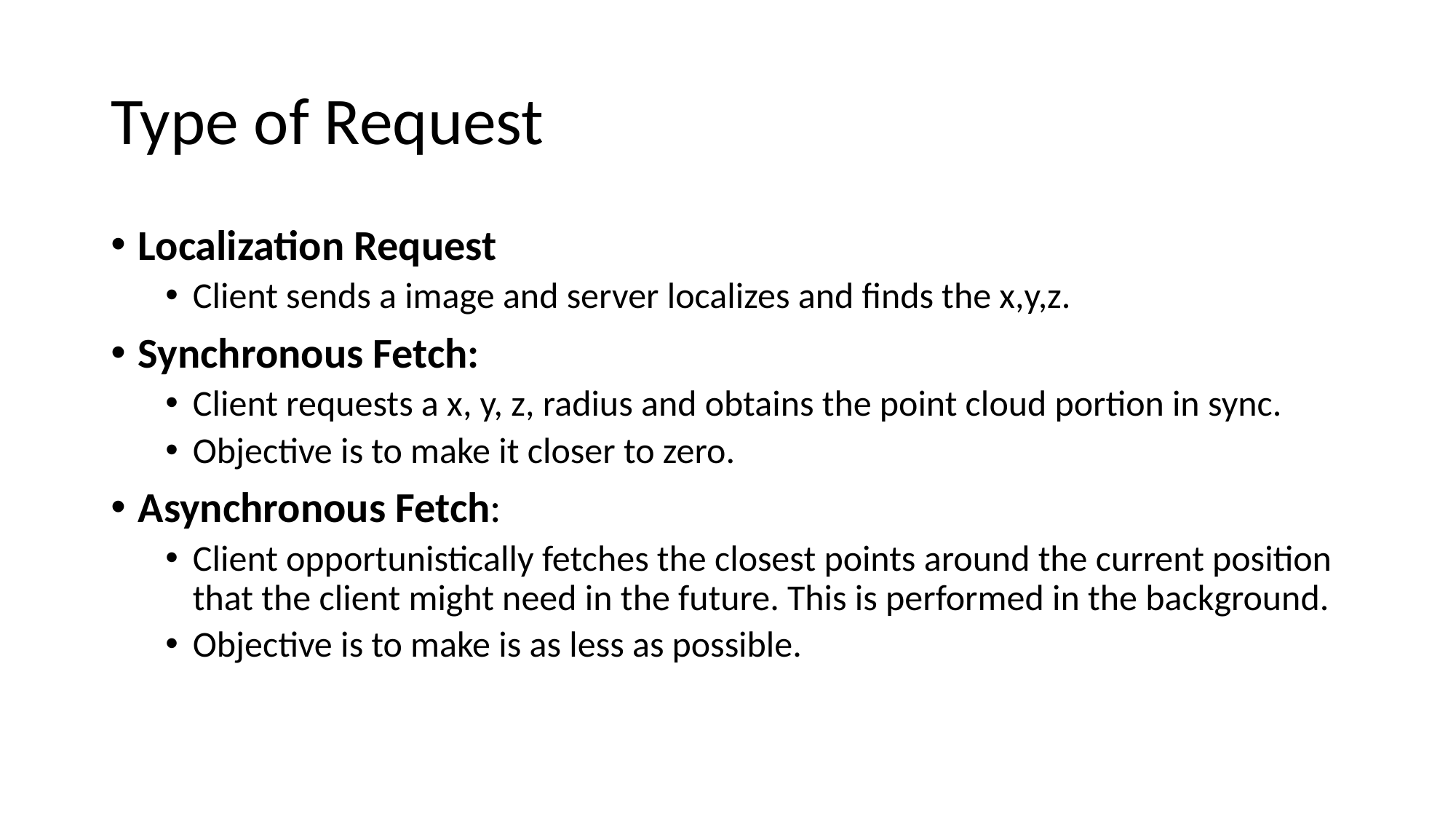

# Type of Request
Localization Request
Client sends a image and server localizes and finds the x,y,z.
Synchronous Fetch:
Client requests a x, y, z, radius and obtains the point cloud portion in sync.
Objective is to make it closer to zero.
Asynchronous Fetch:
Client opportunistically fetches the closest points around the current position that the client might need in the future. This is performed in the background.
Objective is to make is as less as possible.